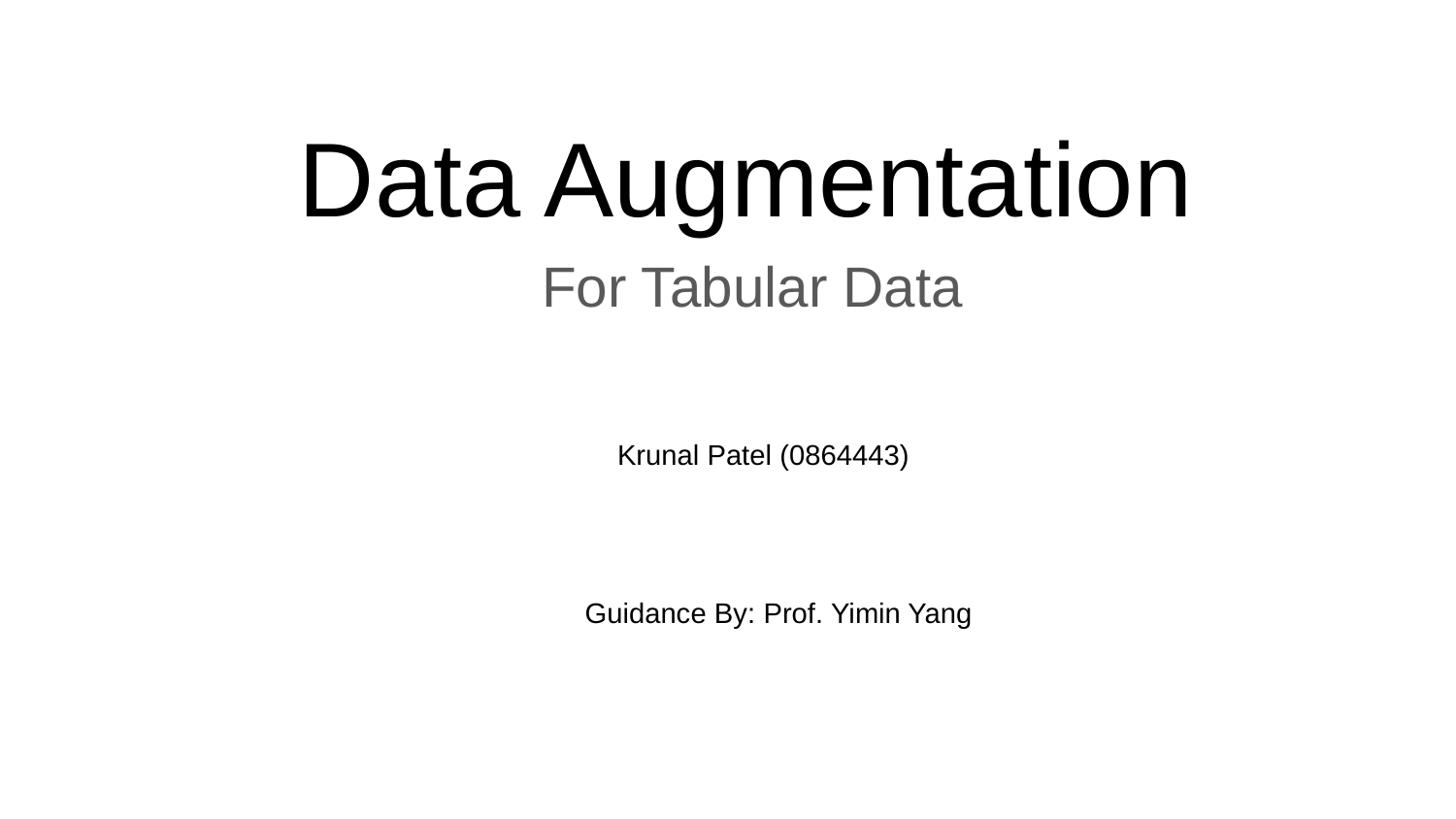

# Data Augmentation
For Tabular Data
Krunal Patel (0864443)
Guidance By: Prof. Yimin Yang